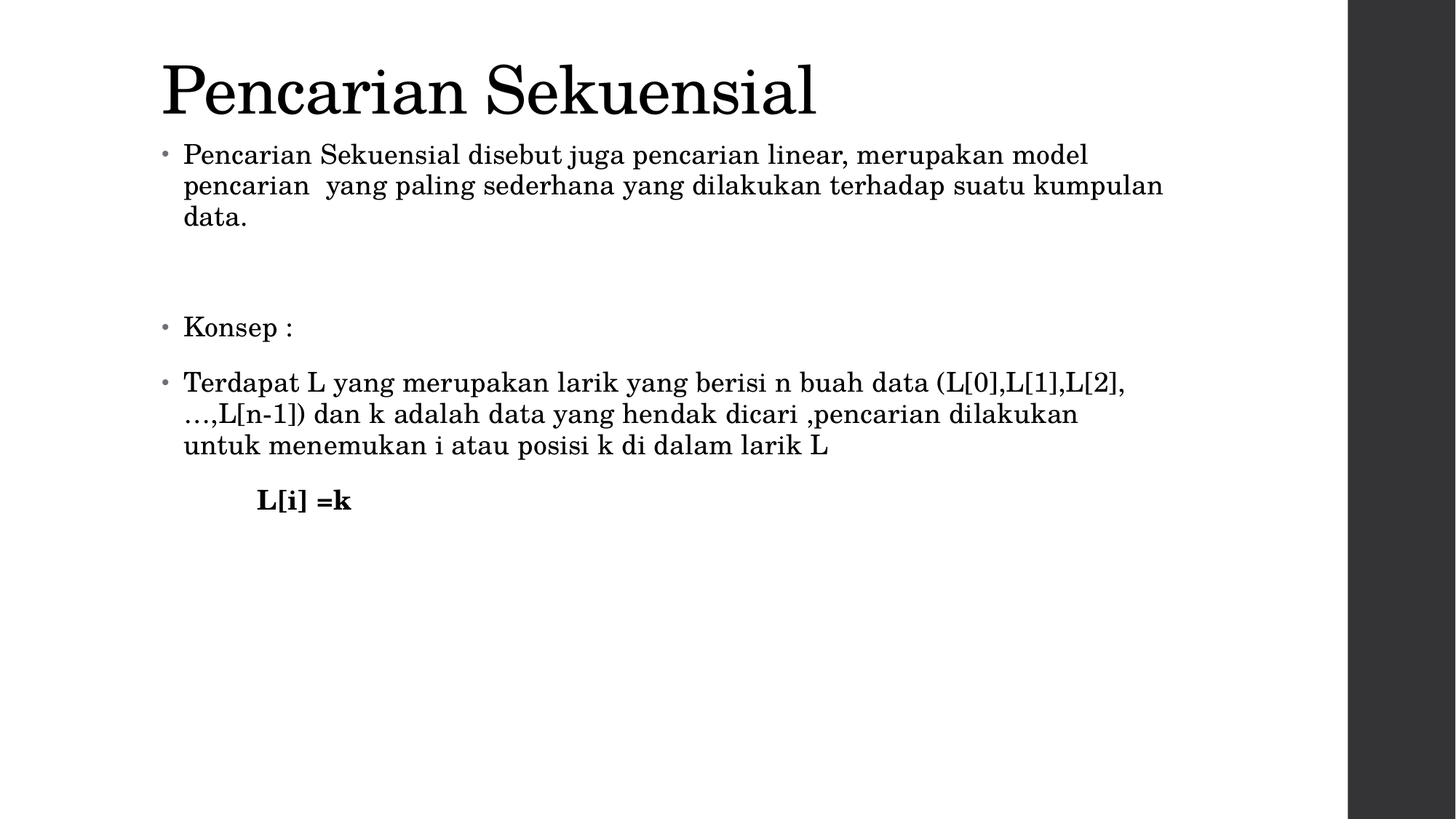

# Pencarian Sekuensial
Pencarian Sekuensial disebut juga pencarian linear, merupakan model pencarian  yang paling sederhana yang dilakukan terhadap suatu kumpulan data.

Konsep :
Terdapat L yang merupakan larik yang berisi n buah data (L[0],L[1],L[2],…,L[n-1]) dan k adalah data yang hendak dicari ,pencarian dilakukan untuk menemukan i atau posisi k di dalam larik L
            L[i] =k